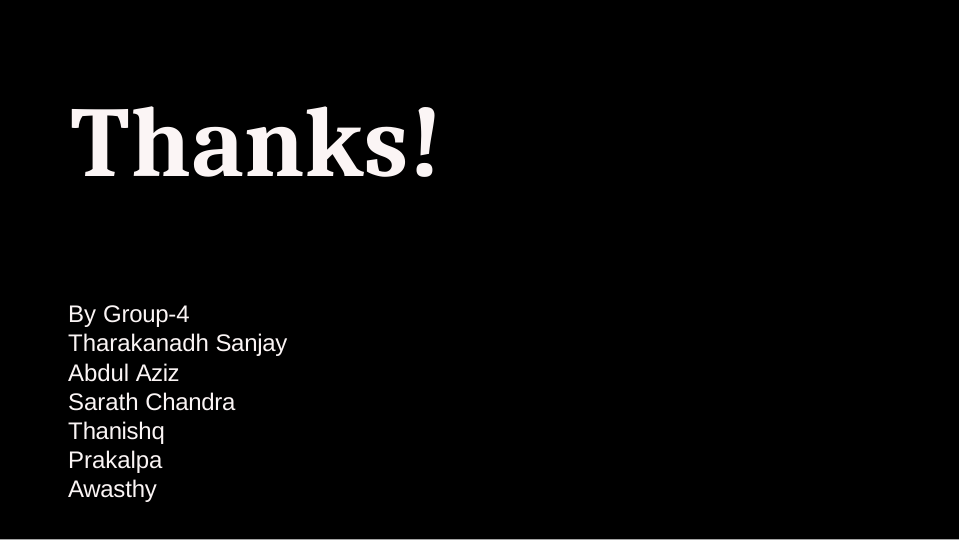

# Thanks!
By Group-4 Tharakanadh Sanjay Abdul Aziz
Sarath Chandra Thanishq
Prakalpa Awasthy